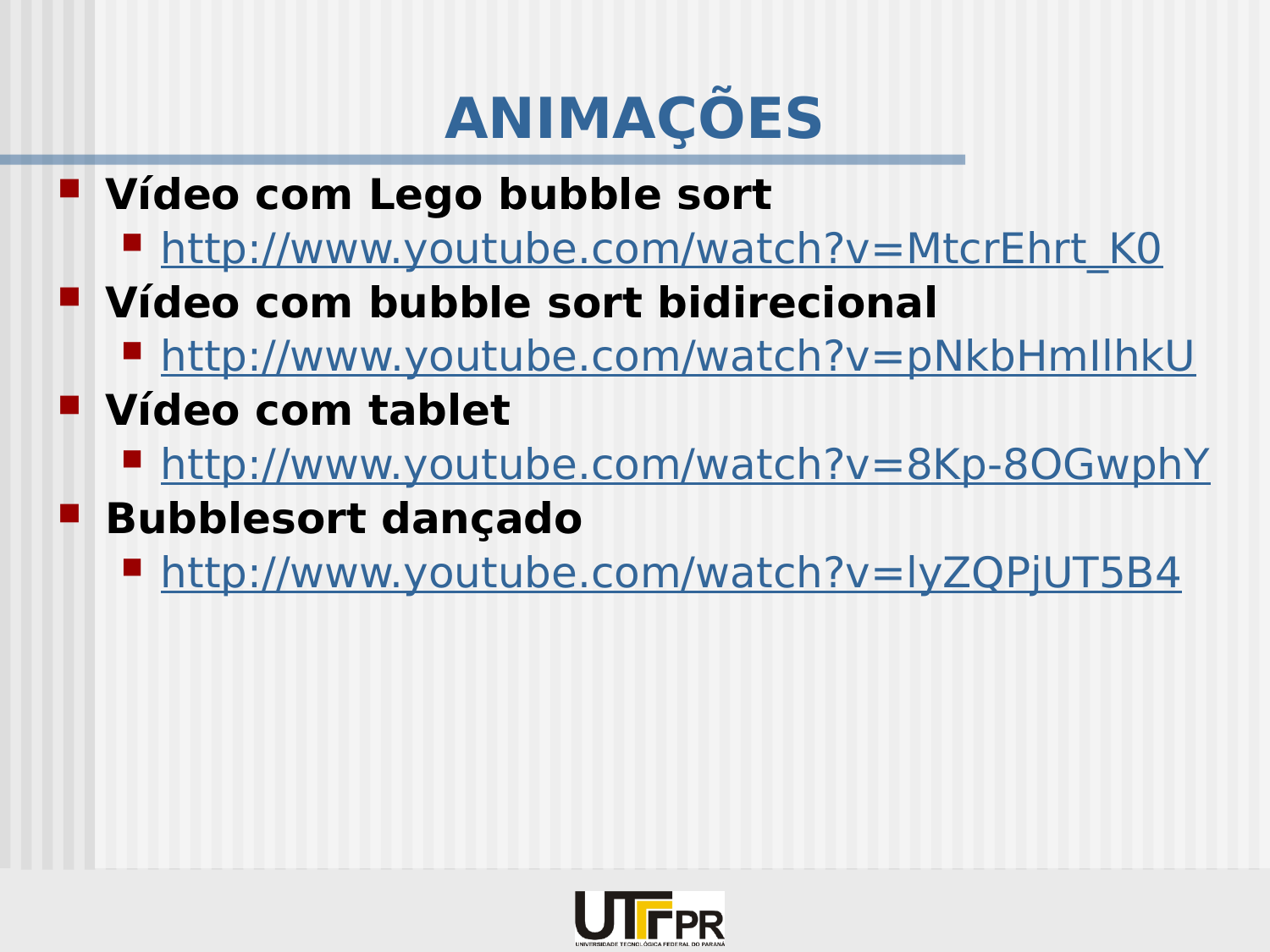

# ANIMAÇÕES
Vídeo com Lego bubble sort
http://www.youtube.com/watch?v=MtcrEhrt_K0
Vídeo com bubble sort bidirecional
http://www.youtube.com/watch?v=pNkbHmIlhkU
Vídeo com tablet
http://www.youtube.com/watch?v=8Kp-8OGwphY
Bubblesort dançado
http://www.youtube.com/watch?v=lyZQPjUT5B4